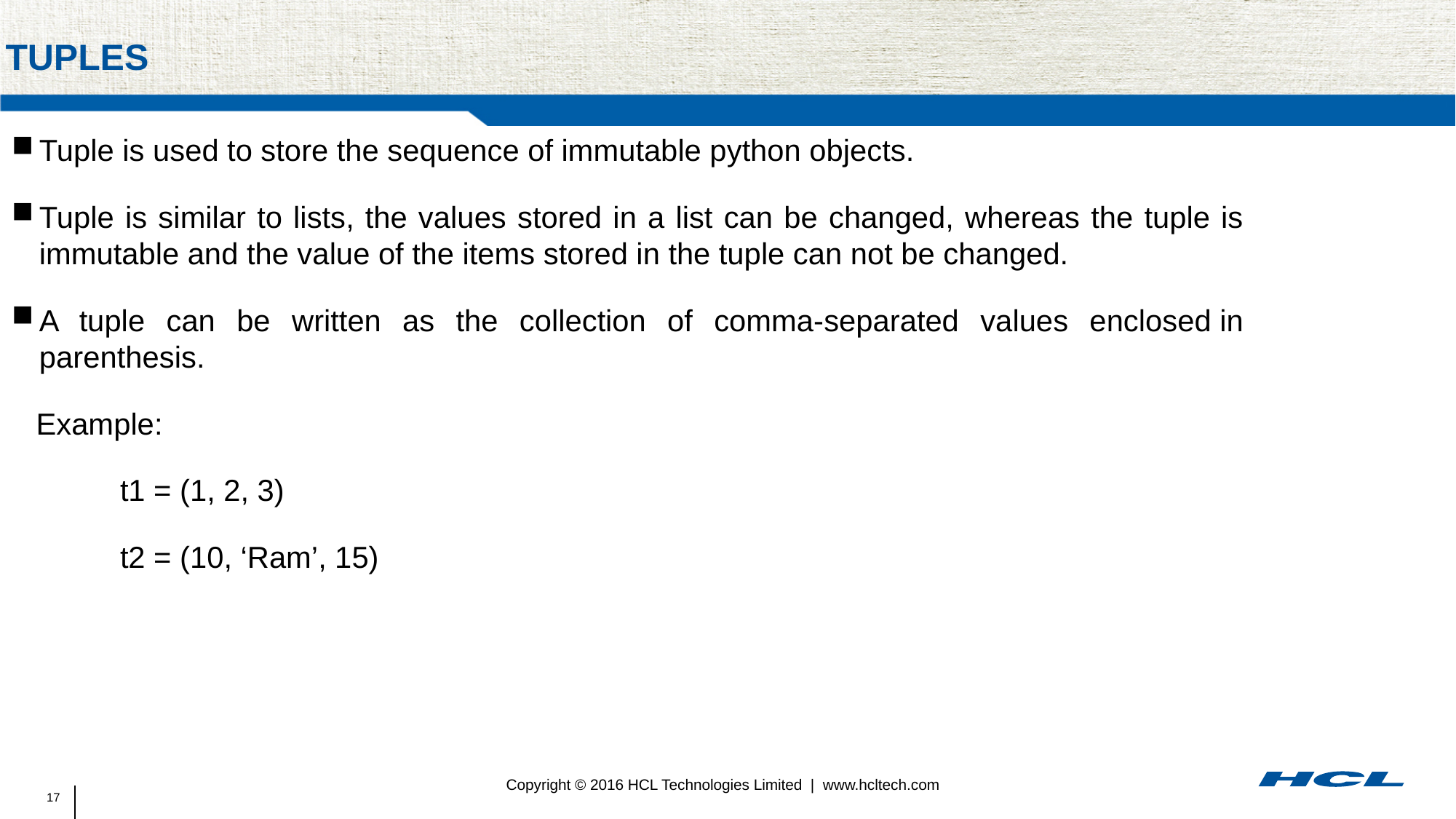

# Tuples
Tuple is used to store the sequence of immutable python objects.
Tuple is similar to lists, the values stored in a list can be changed, whereas the tuple is immutable and the value of the items stored in the tuple can not be changed.
A tuple can be written as the collection of comma-separated values enclosed in parenthesis.
   Example:
	t1 = (1, 2, 3)
	t2 = (10, ‘Ram’, 15)